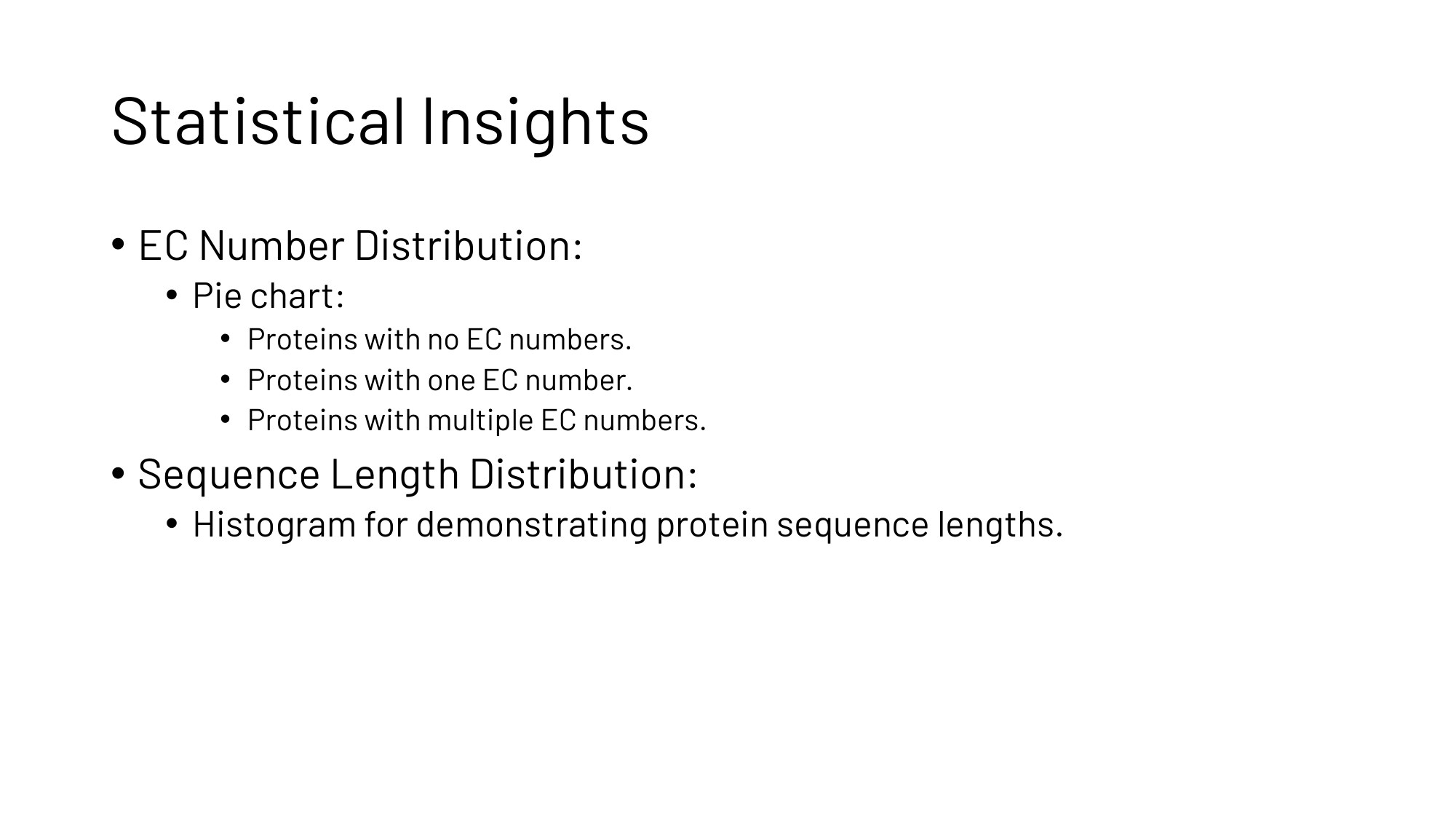

# Statistical Insights
EC Number Distribution:
Pie chart:
Proteins with no EC numbers.
Proteins with one EC number.
Proteins with multiple EC numbers.
Sequence Length Distribution:
Histogram for demonstrating protein sequence lengths.